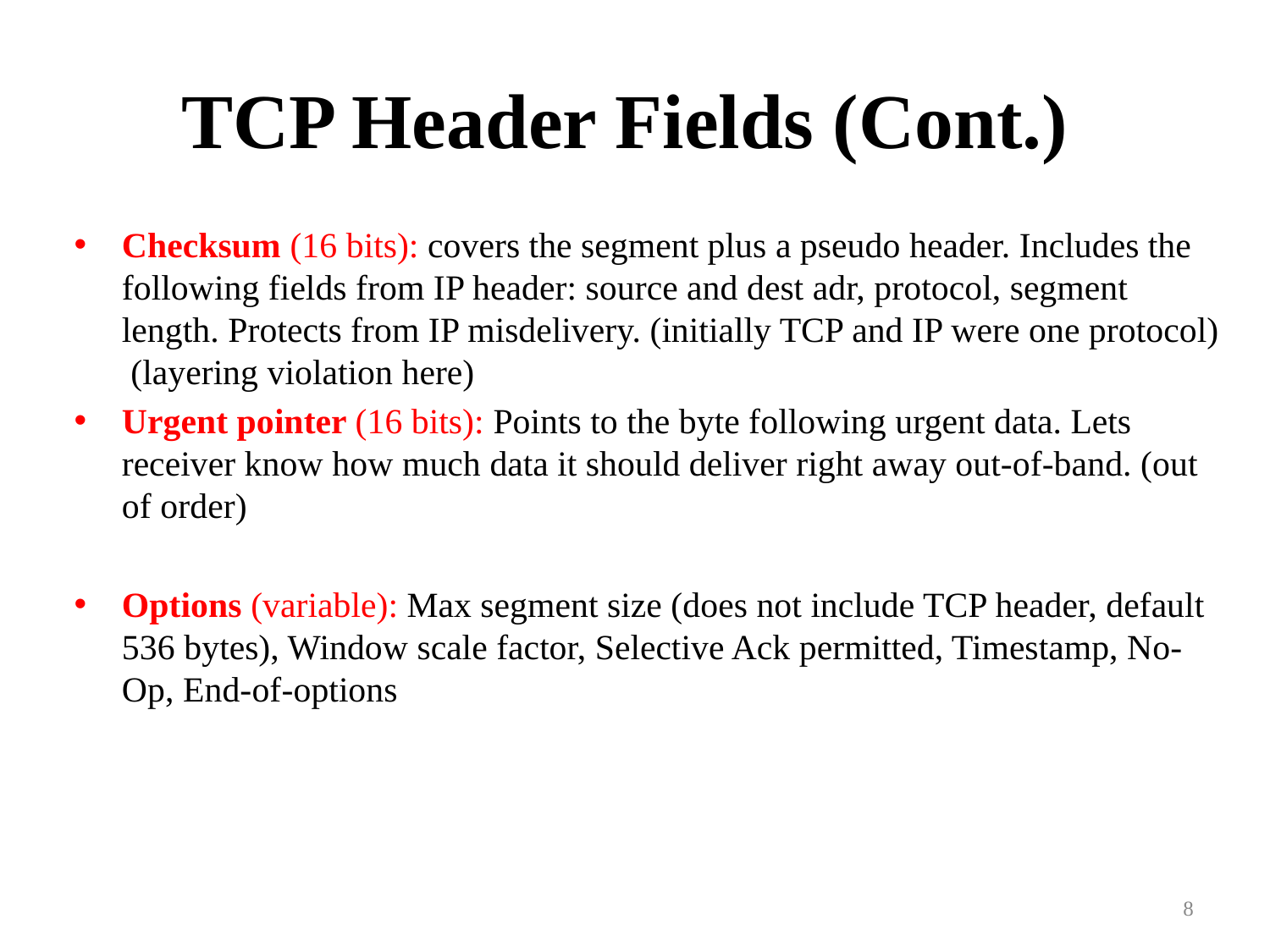

# TCP Header Fields (Cont.)
Checksum (16 bits): covers the segment plus a pseudo header. Includes the following fields from IP header: source and dest adr, protocol, segment length. Protects from IP misdelivery. (initially TCP and IP were one protocol)  (layering violation here)
Urgent pointer (16 bits): Points to the byte following urgent data. Lets receiver know how much data it should deliver right away out-of-band. (out of order)

Options (variable): Max segment size (does not include TCP header, default 536 bytes), Window scale factor, Selective Ack permitted, Timestamp, No-Op, End-of-options

8